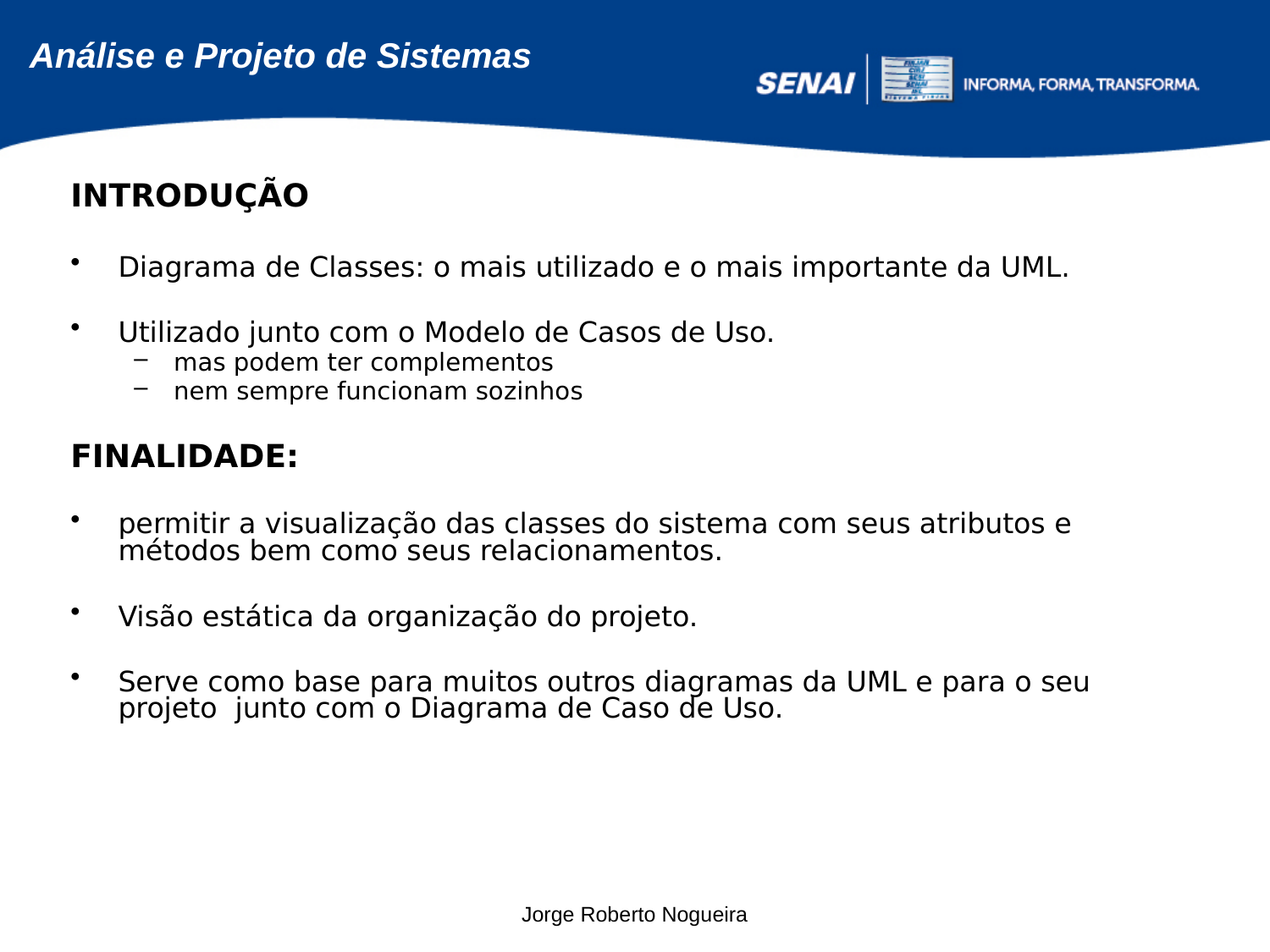

INTRODUÇÃO

Diagrama de Classes: o mais utilizado e o mais importante da UML.

Utilizado junto com o Modelo de Casos de Uso.
mas podem ter complementos
nem sempre funcionam sozinhos

FINALIDADE:

permitir a visualização das classes do sistema com seus atributos e métodos bem como seus relacionamentos.

Visão estática da organização do projeto.

Serve como base para muitos outros diagramas da UML e para o seu projeto  junto com o Diagrama de Caso de Uso.
Jorge Roberto Nogueira